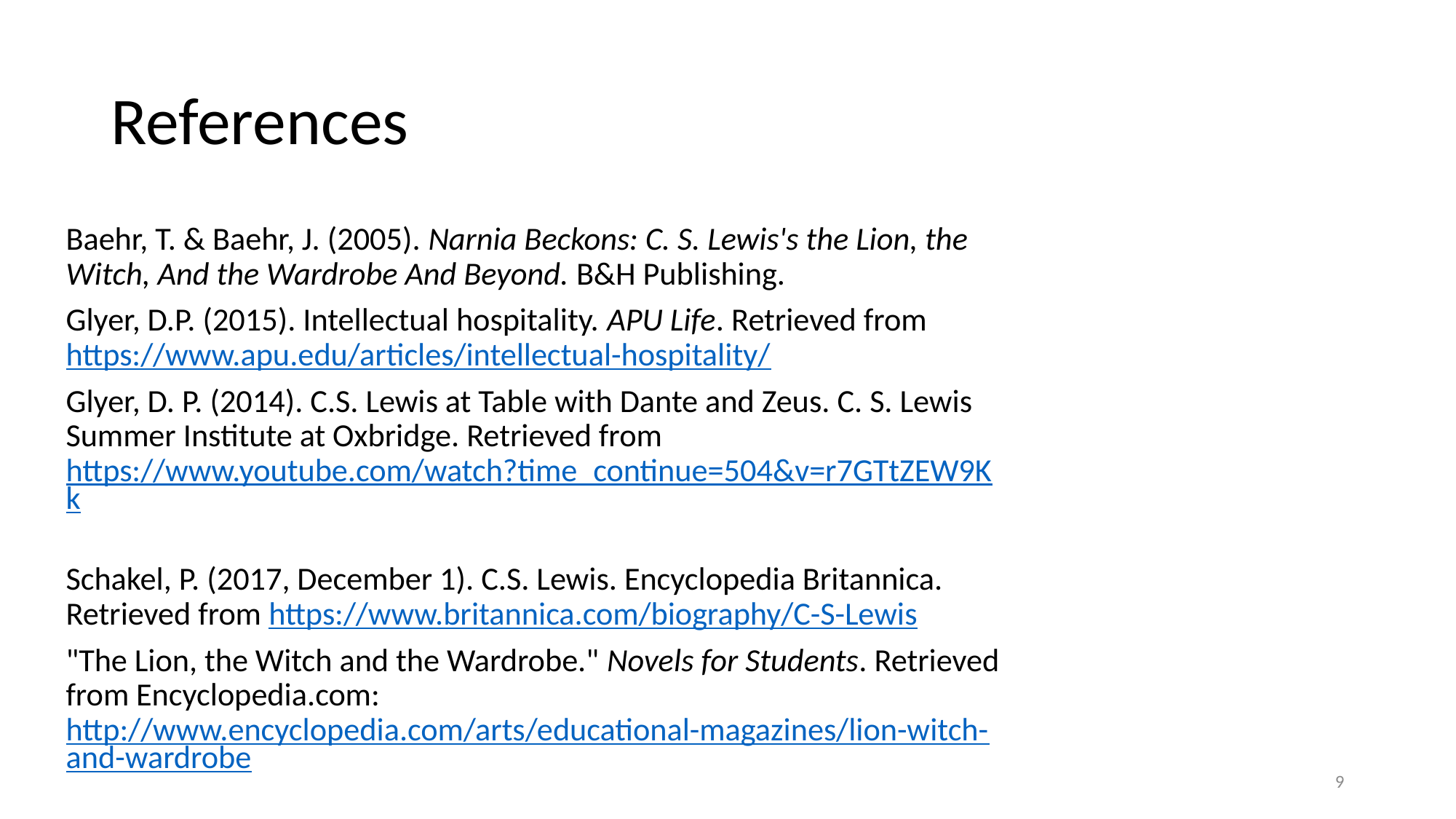

# References
Baehr, T. & Baehr, J. (2005). Narnia Beckons: C. S. Lewis's the Lion, the Witch, And the Wardrobe And Beyond. B&H Publishing.
Glyer, D.P. (2015). Intellectual hospitality. APU Life. Retrieved from https://www.apu.edu/articles/intellectual-hospitality/
Glyer, D. P. (2014). C.S. Lewis at Table with Dante and Zeus. C. S. Lewis Summer Institute at Oxbridge. Retrieved from https://www.youtube.com/watch?time_continue=504&v=r7GTtZEW9Kk
Schakel, P. (2017, December 1). C.S. Lewis. Encyclopedia Britannica. Retrieved from https://www.britannica.com/biography/C-S-Lewis
"The Lion, the Witch and the Wardrobe." Novels for Students. Retrieved from Encyclopedia.com: http://www.encyclopedia.com/arts/educational-magazines/lion-witch-and-wardrobe

9